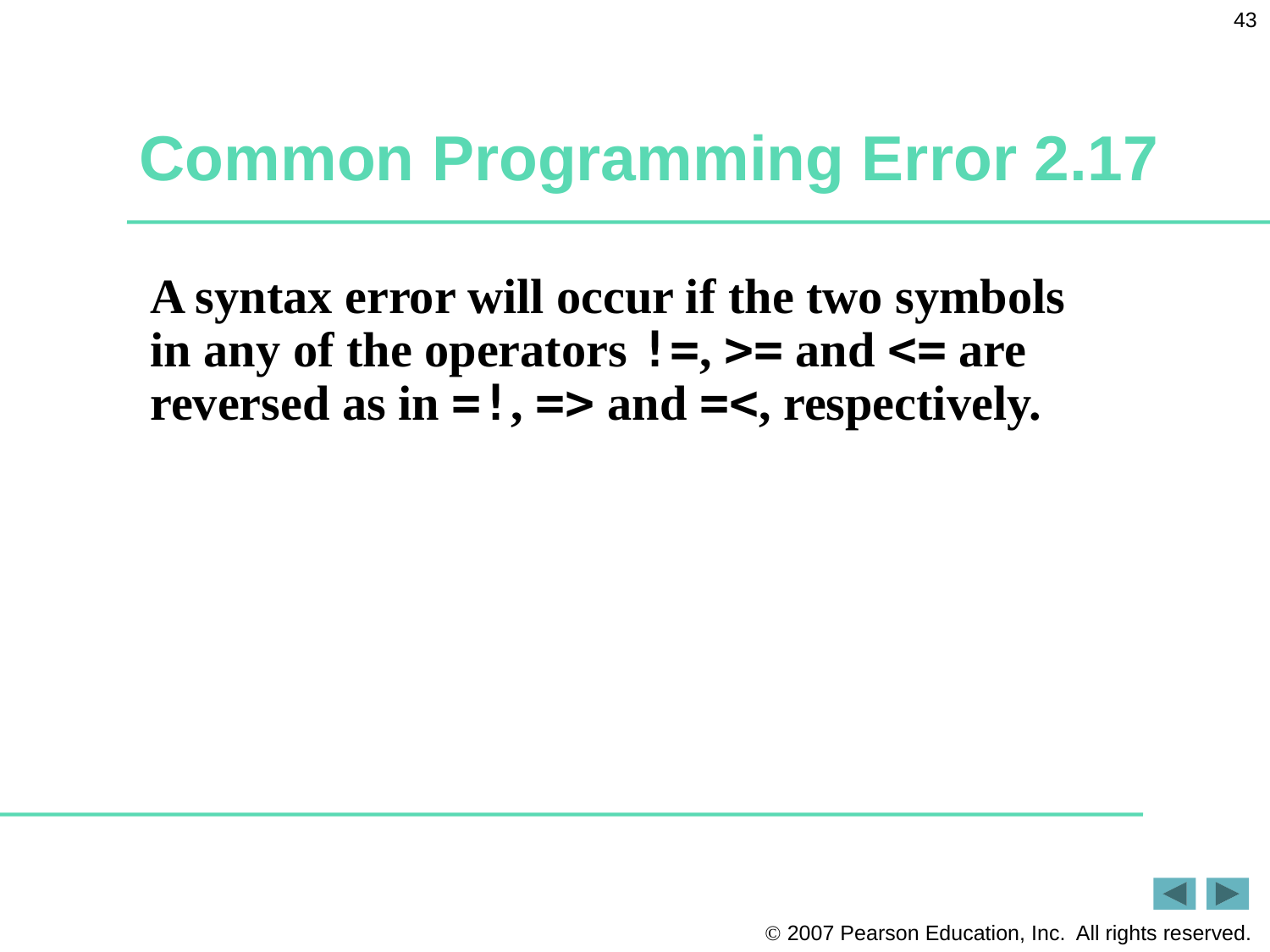

43
# Common Programming Error 2.17
A syntax error will occur if the two symbols in any of the operators !=, >= and <= are reversed as in =!, => and =<, respectively.